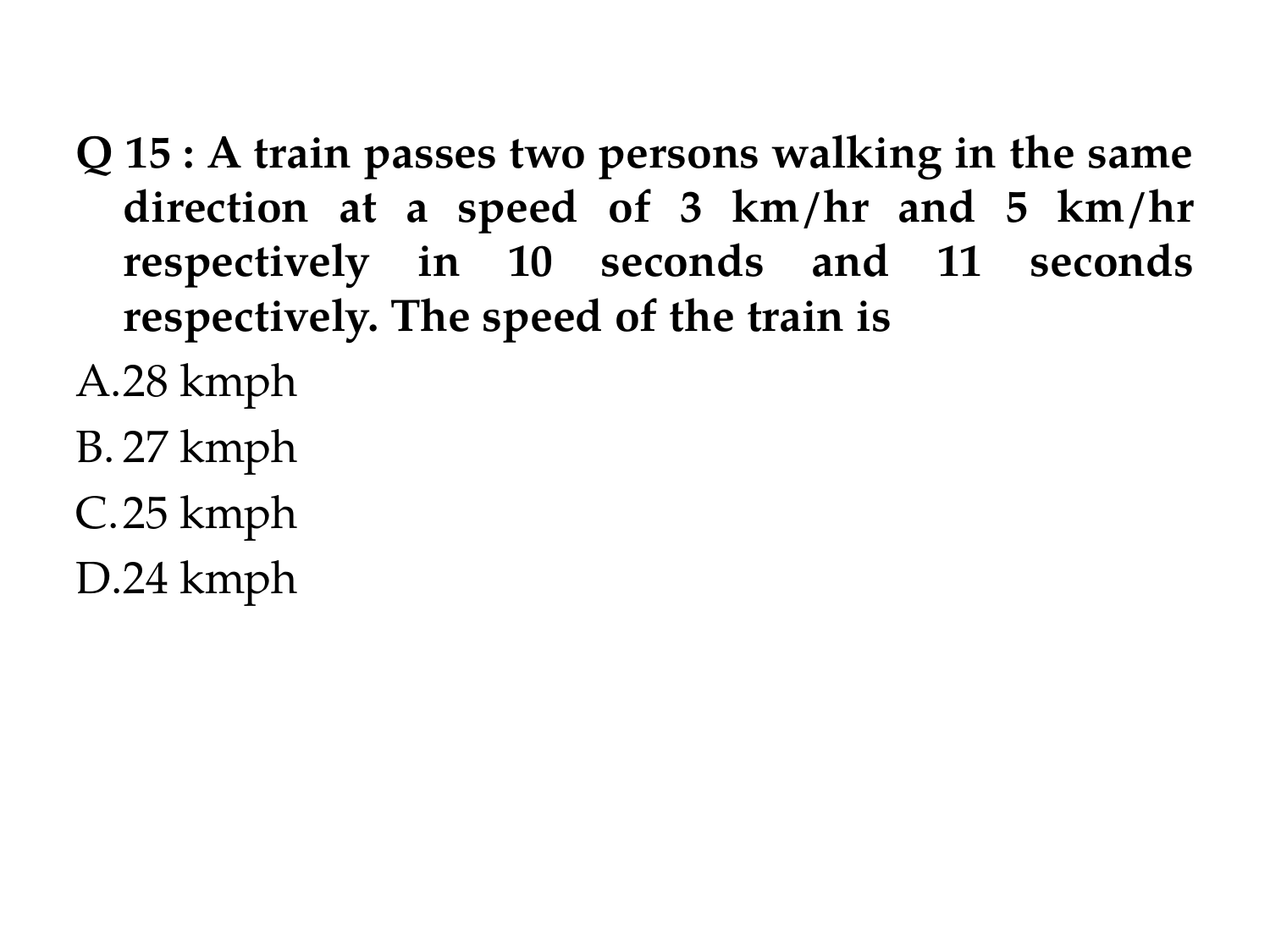

Q 15 : A train passes two persons walking in the same direction at a speed of 3 km/hr and 5 km/hr respectively in 10 seconds and 11 seconds respectively. The speed of the train is
28 kmph
27 kmph
25 kmph
24 kmph